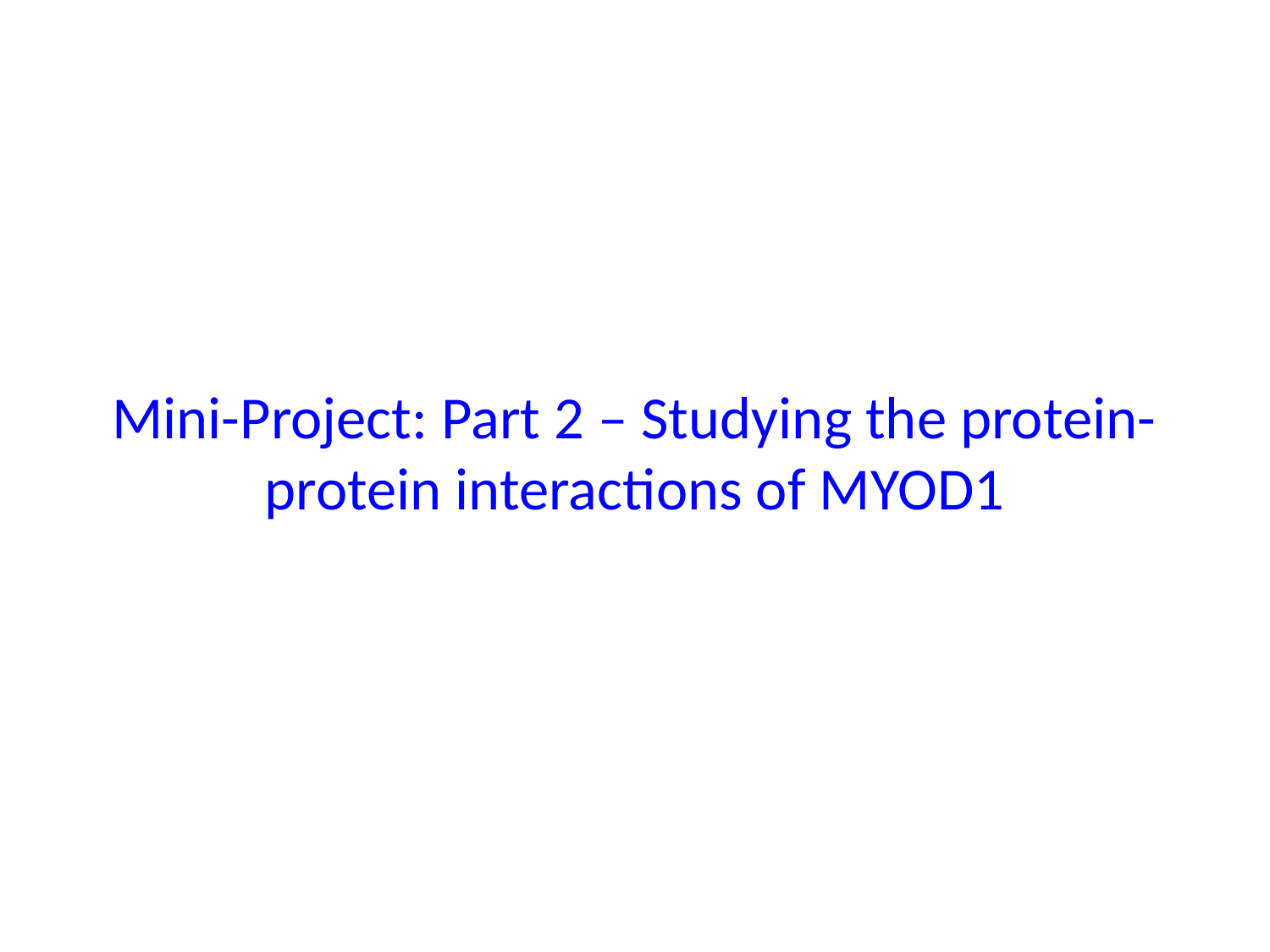

# Mini-Project: Part 2 – Studying the protein-protein interactions of MYOD1